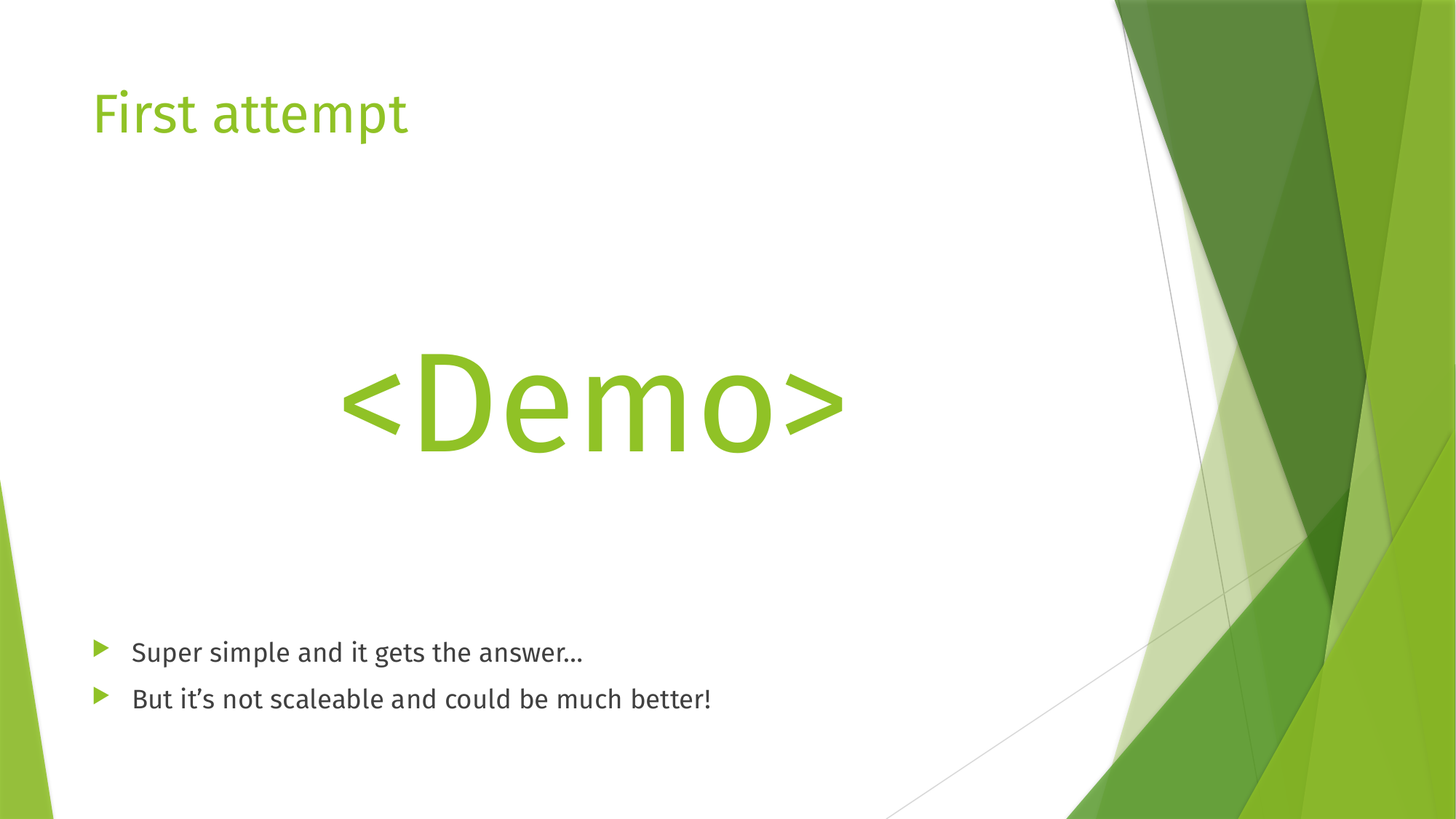

# First attempt

<Demo>

Super simple and it gets the answer…
But it’s not scaleable and could be much better!